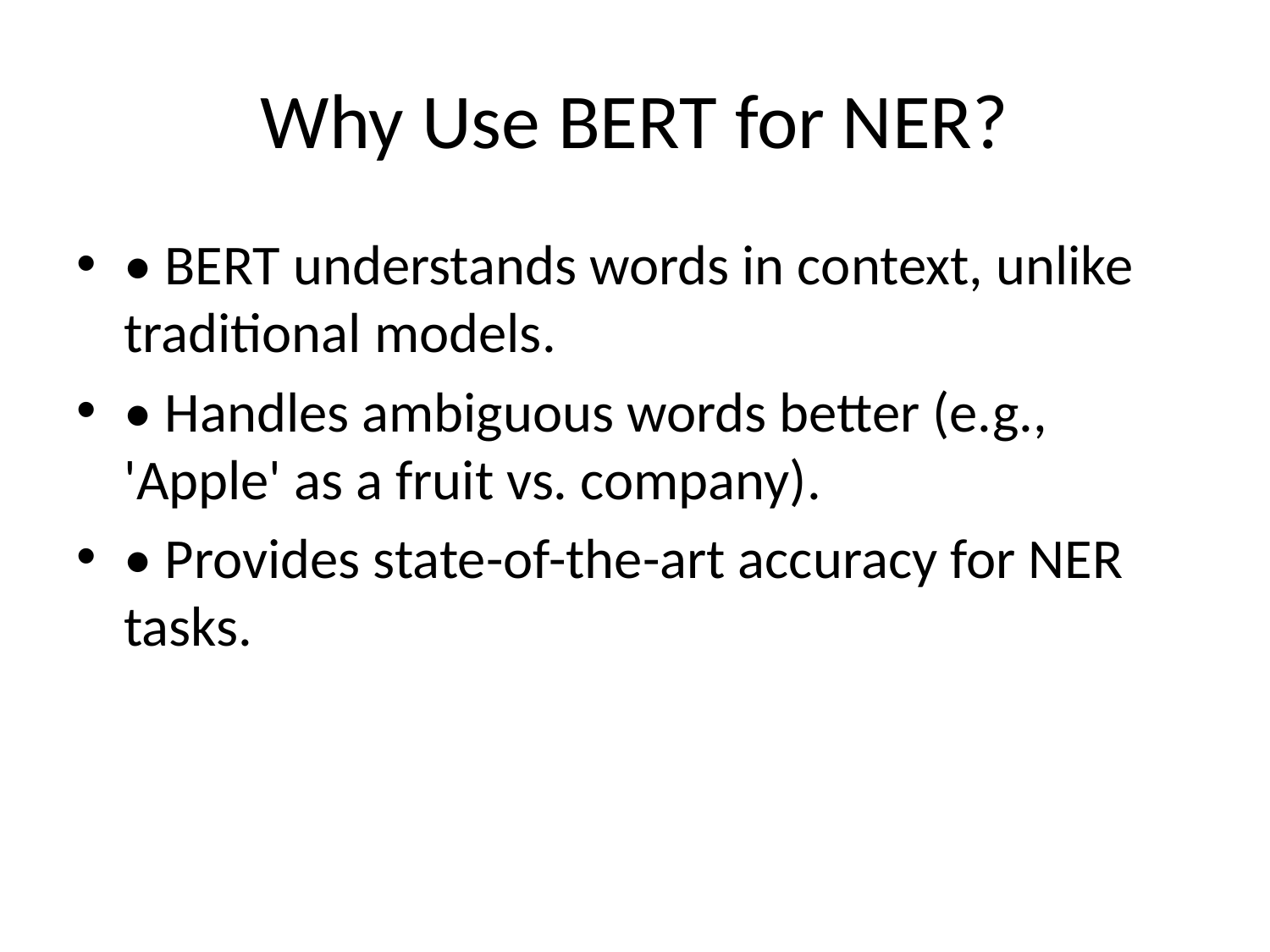

# Why Use BERT for NER?
• BERT understands words in context, unlike traditional models.
• Handles ambiguous words better (e.g., 'Apple' as a fruit vs. company).
• Provides state-of-the-art accuracy for NER tasks.